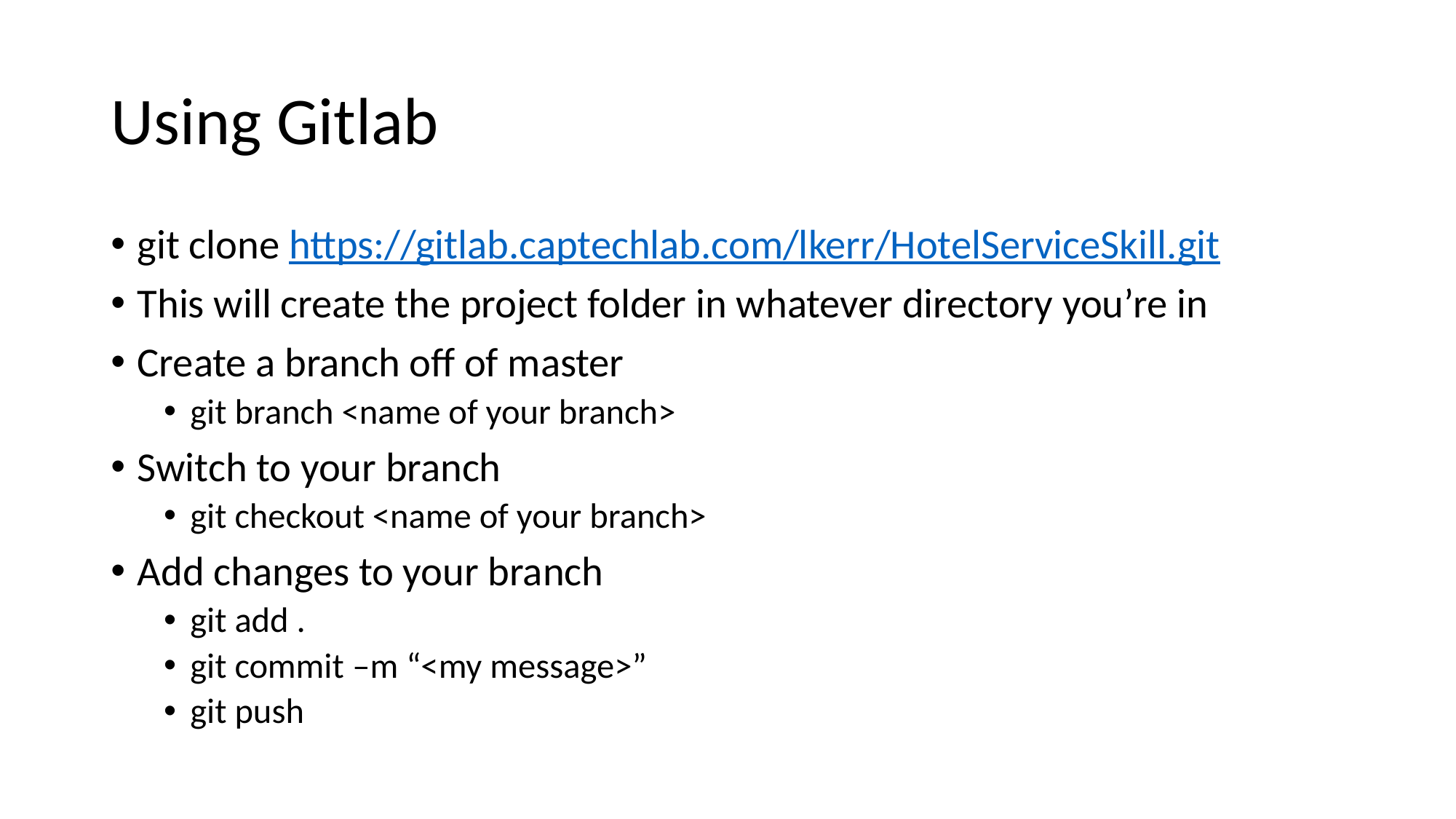

# Using Gitlab
git clone https://gitlab.captechlab.com/lkerr/HotelServiceSkill.git
This will create the project folder in whatever directory you’re in
Create a branch off of master
git branch <name of your branch>
Switch to your branch
git checkout <name of your branch>
Add changes to your branch
git add .
git commit –m “<my message>”
git push